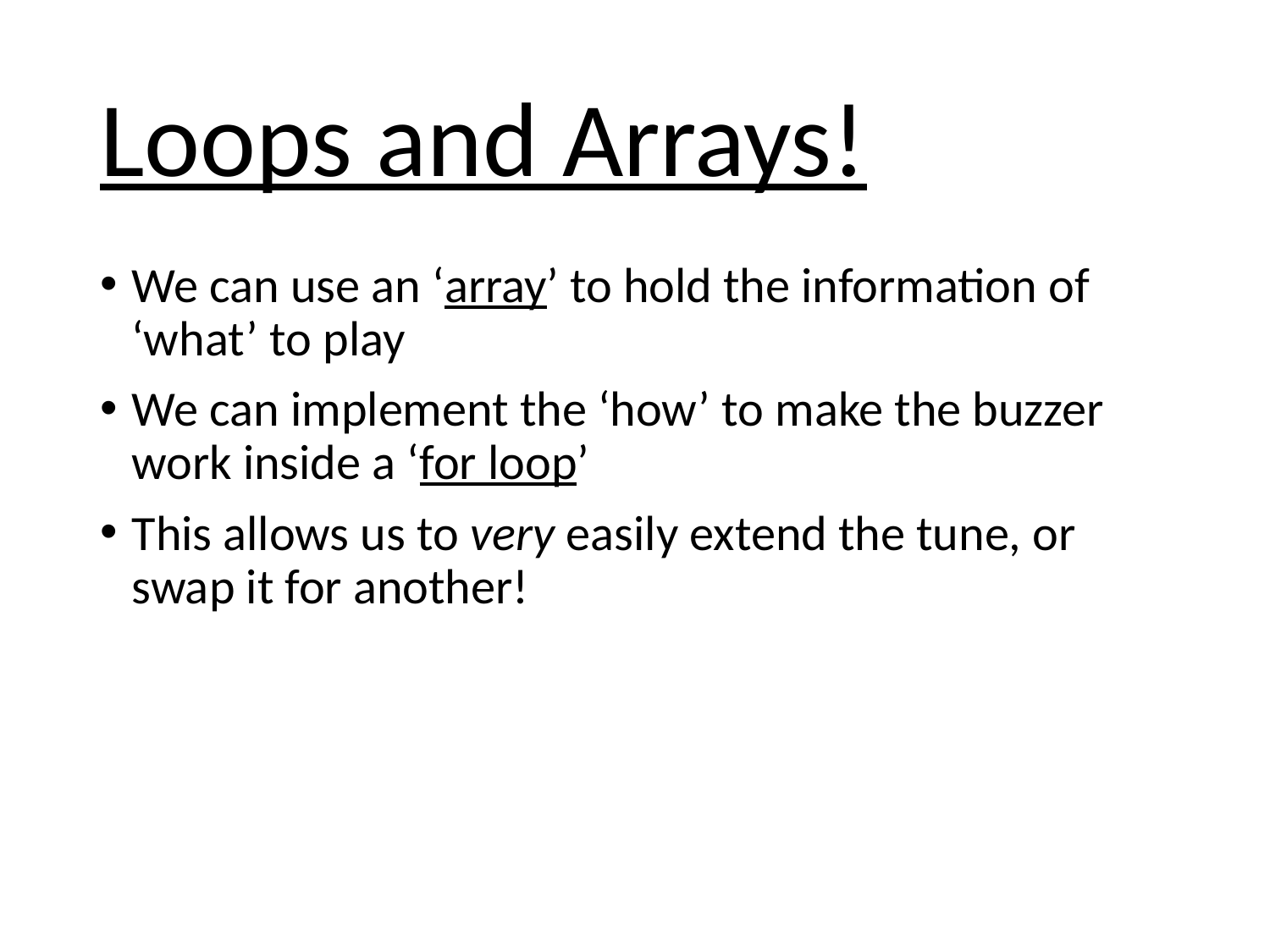

# Loops and Arrays!
We can use an ‘array’ to hold the information of ‘what’ to play
We can implement the ‘how’ to make the buzzer work inside a ‘for loop’
This allows us to very easily extend the tune, or swap it for another!